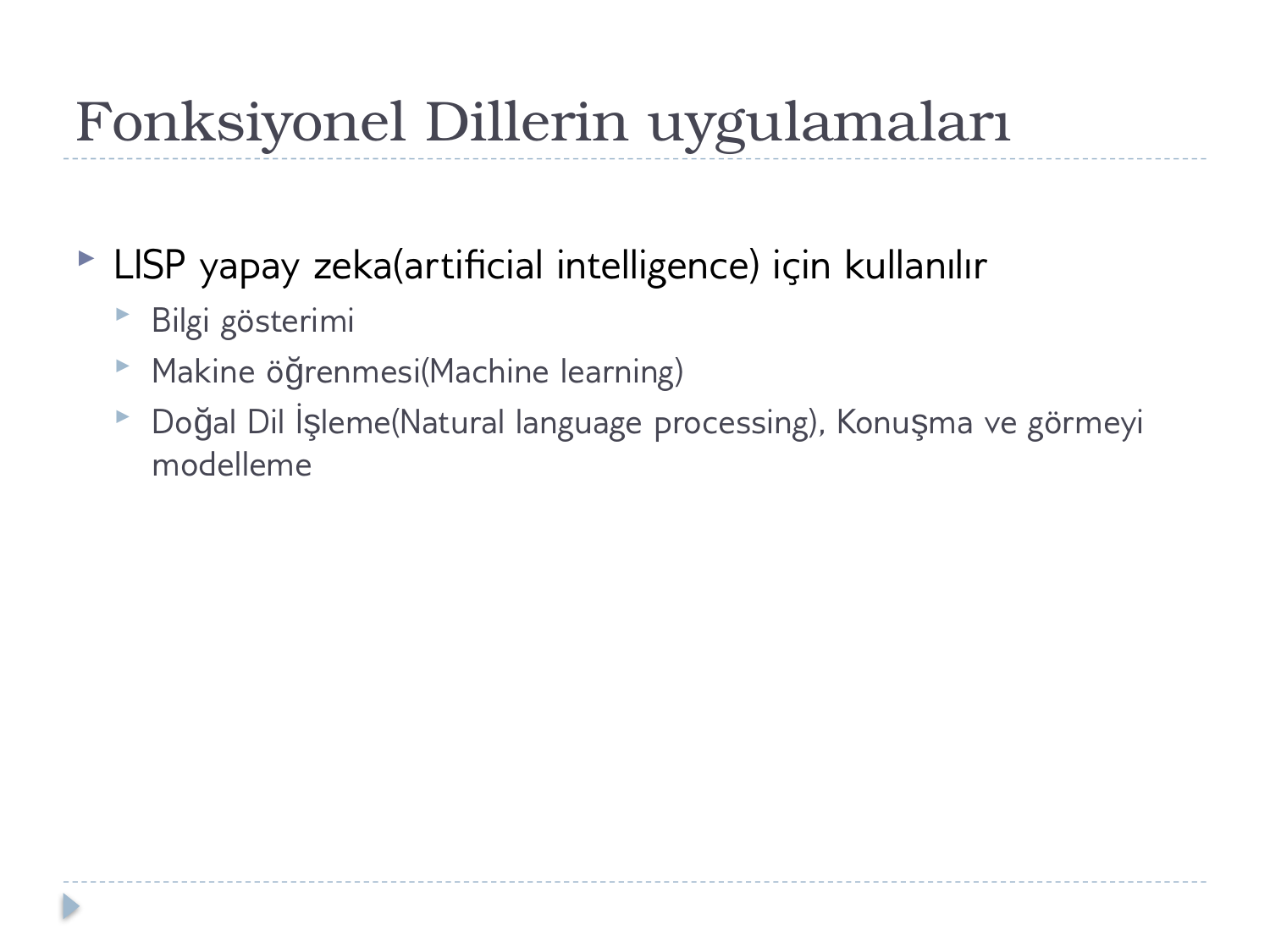

# Fonksiyonel Dillerin uygulamaları

LISP yapay zeka(artificial intelligence) için kullanılır
Bilgi gösterimi
Makine öğrenmesi(Machine learning)
Doğal Dil İşleme(Natural language processing), Konuşma ve görmeyi modelleme